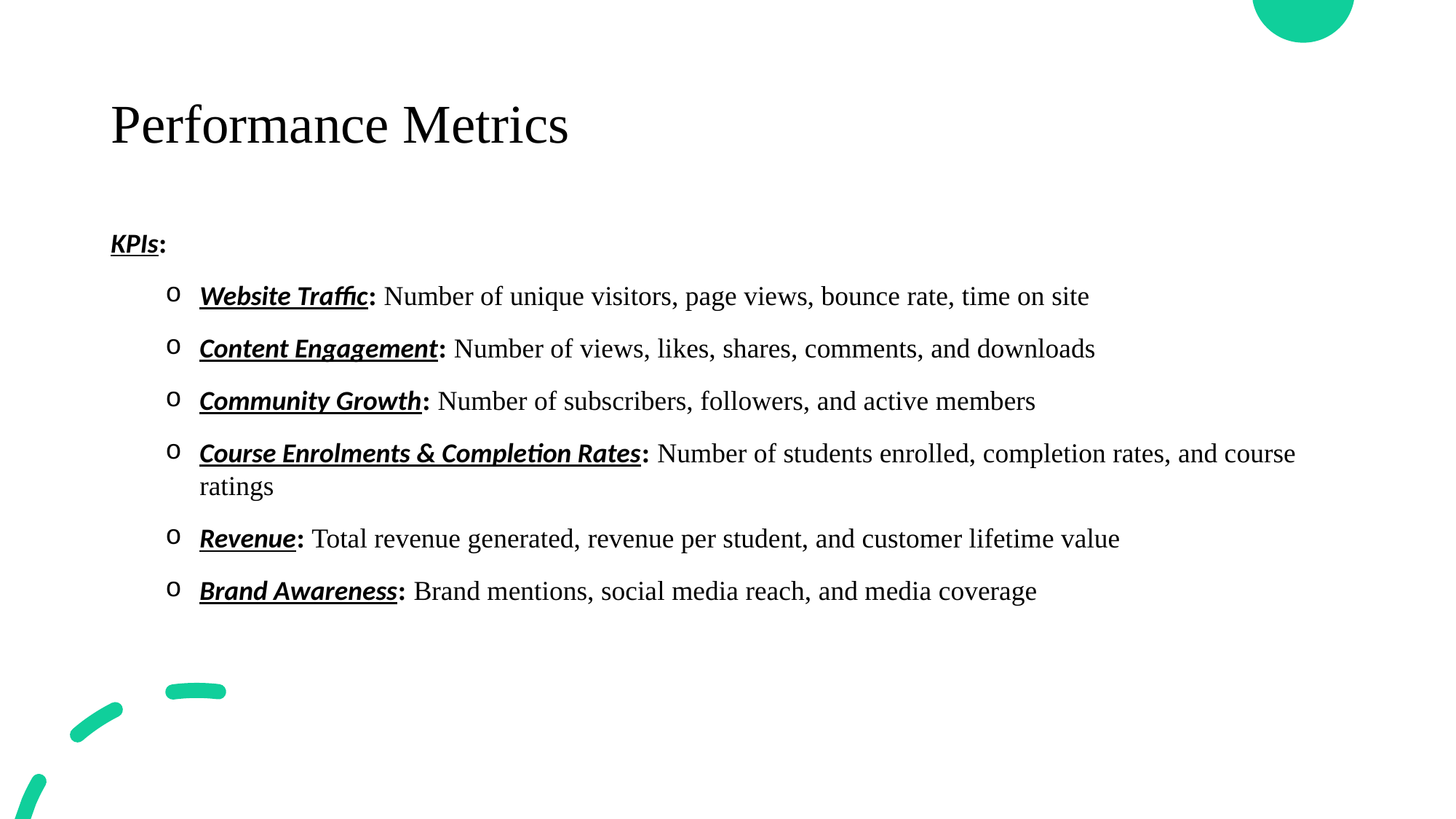

# Performance Metrics
KPIs:
Website Traffic: Number of unique visitors, page views, bounce rate, time on site
Content Engagement: Number of views, likes, shares, comments, and downloads
Community Growth: Number of subscribers, followers, and active members
Course Enrolments & Completion Rates: Number of students enrolled, completion rates, and course ratings
Revenue: Total revenue generated, revenue per student, and customer lifetime value
Brand Awareness: Brand mentions, social media reach, and media coverage